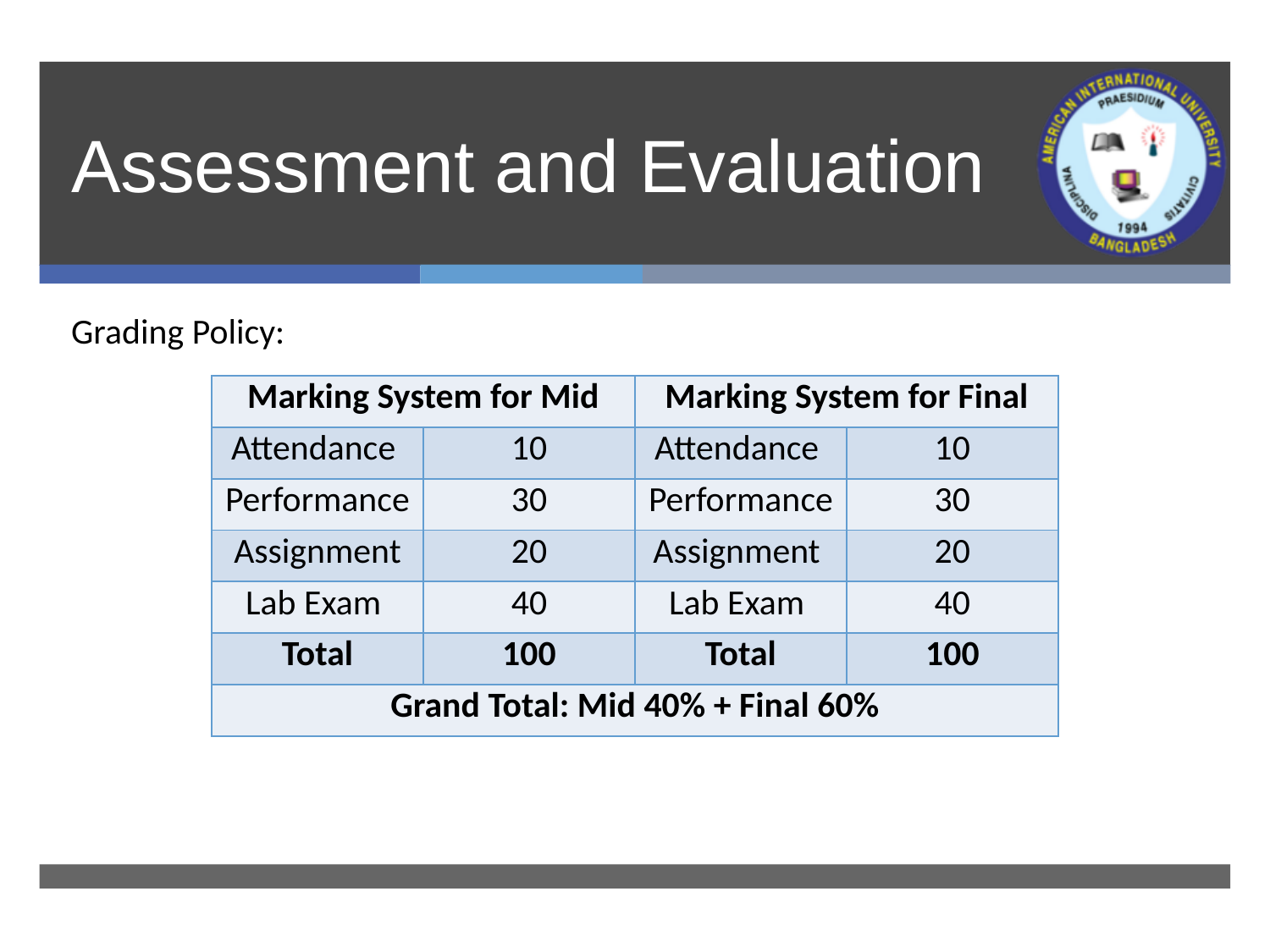

# Assessment and Evaluation
Grading Policy:
| Marking System for Mid |  | Marking System for Final |  |
| --- | --- | --- | --- |
| Attendance | 10 | Attendance | 10 |
| Performance | 30 | Performance | 30 |
| Assignment | 20 | Assignment | 20 |
| Lab Exam | 40 | Lab Exam | 40 |
| Total | 100 | Total | 100 |
| Grand Total: Mid 40% + Final 60% |  |  |  |